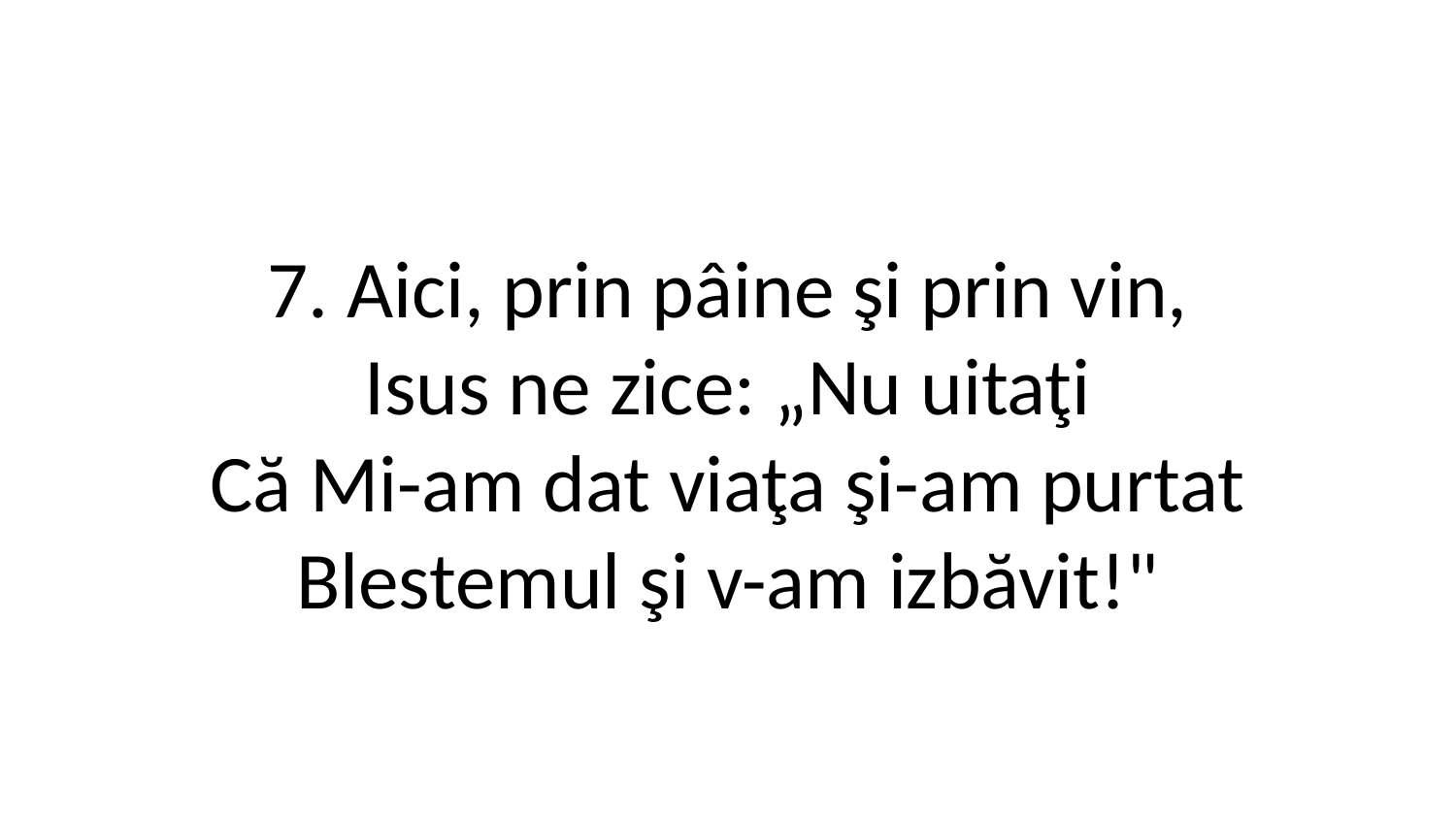

7. Aici, prin pâine şi prin vin,
Isus ne zice: „Nu uitaţi
Că Mi-am dat viaţa şi-am purtat
Blestemul şi v-am izbăvit!"